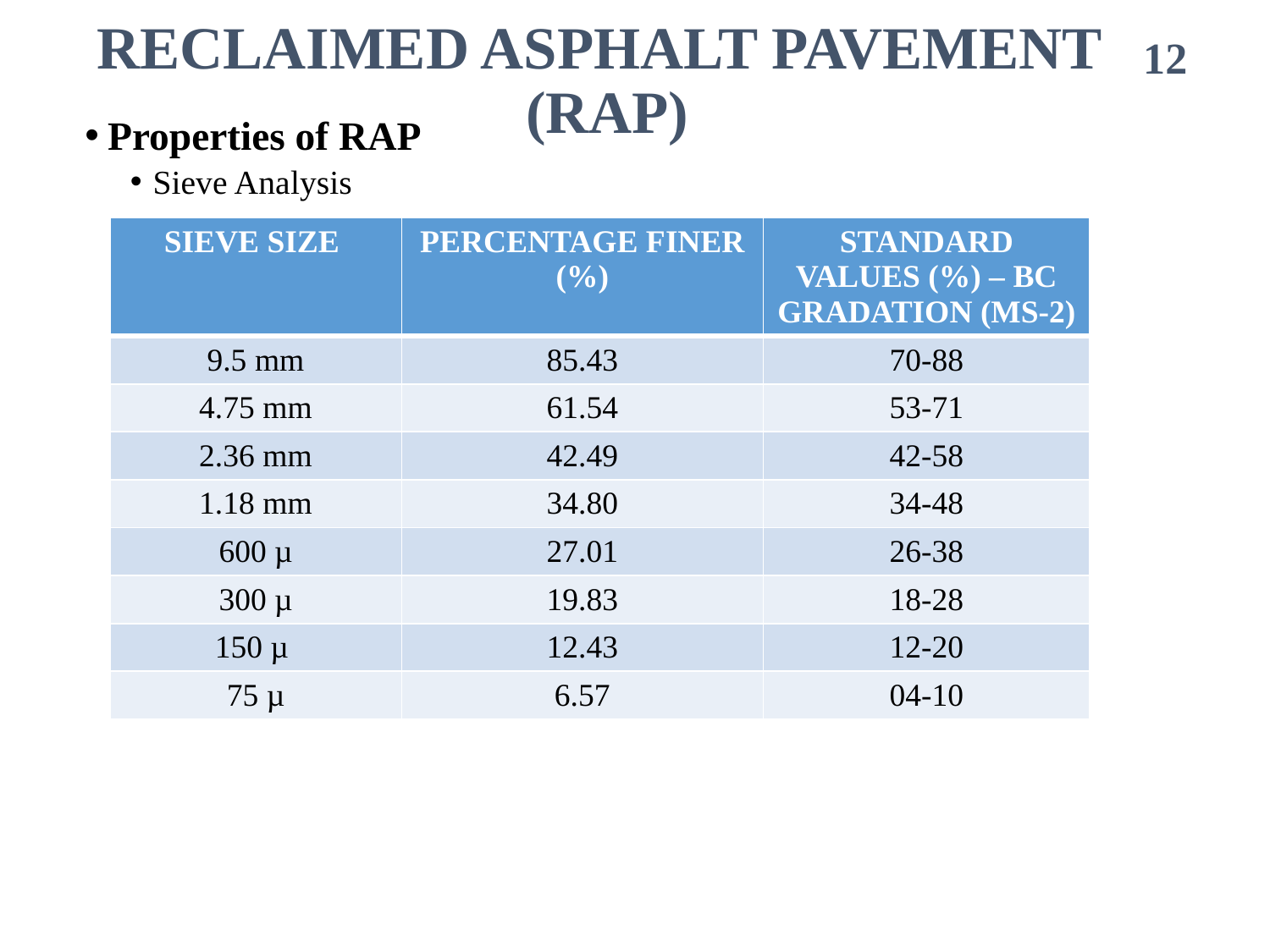

# RECLAIMED ASPHALT PAVEMENT (RAP)
12

Properties of RAP
Sieve Analysis

The binder content of the RAP using bitumen extractor was found to be 4.46%.
The specific gravity of the RAP was found to be 2.465
| SIEVE SIZE | PERCENTAGE FINER (%) | STANDARD VALUES (%) – BC GRADATION (MS-2) |
| --- | --- | --- |
| 9.5 mm | 85.43 | 70-88 |
| 4.75 mm | 61.54 | 53-71 |
| 2.36 mm | 42.49 | 42-58 |
| 1.18 mm | 34.80 | 34-48 |
| 600 µ | 27.01 | 26-38 |
| 300 µ | 19.83 | 18-28 |
| 150 µ | 12.43 | 12-20 |
| 75 µ | 6.57 | 04-10 |